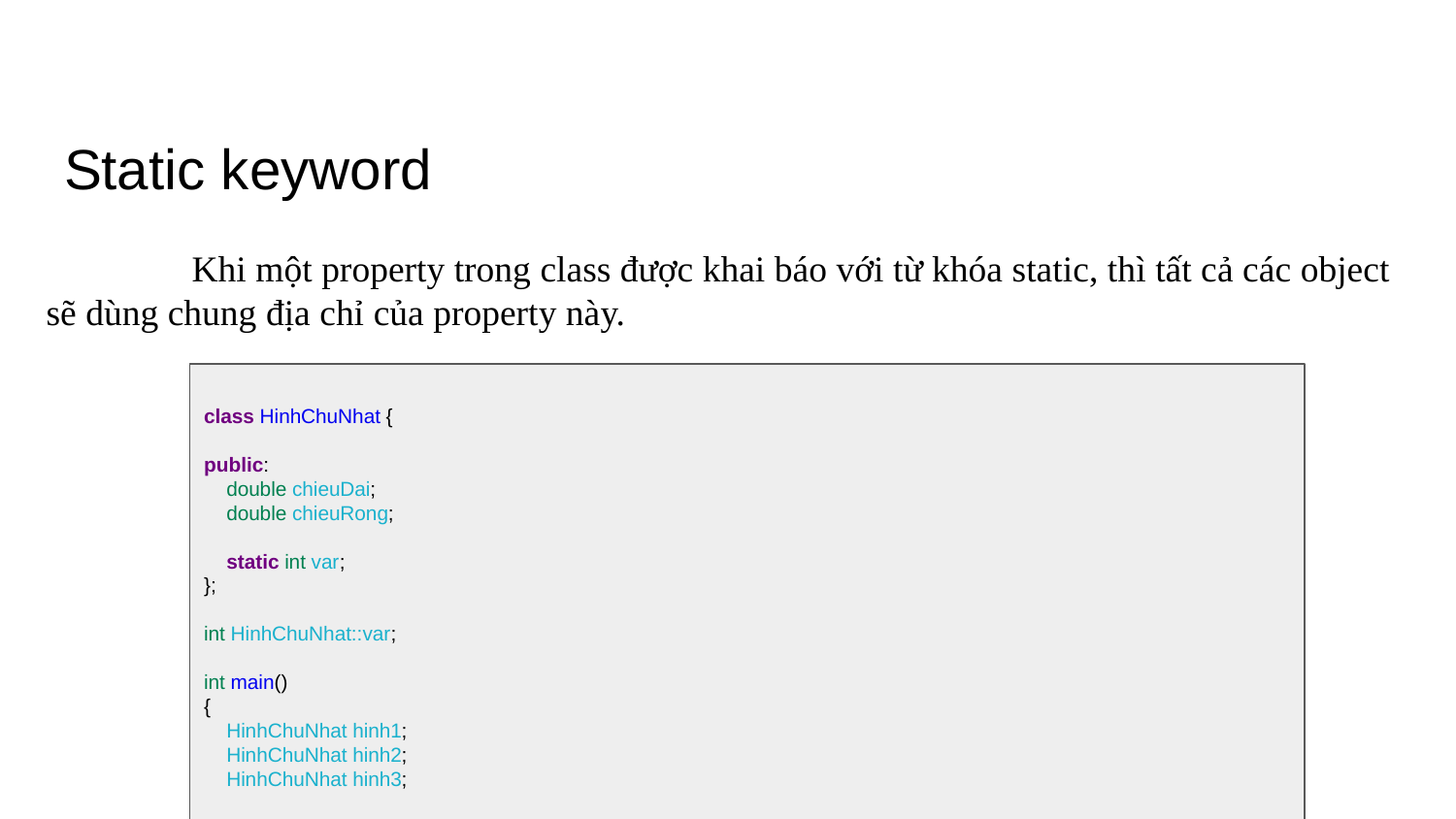

# Static keyword
	Khi một property trong class được khai báo với từ khóa static, thì tất cả các object sẽ dùng chung địa chỉ của property này.

class HinhChuNhat {

public:
    double chieuDai;
    double chieuRong;

    static int var;
};

int HinhChuNhat::var;

int main()
{
    HinhChuNhat hinh1;
    HinhChuNhat hinh2;
    HinhChuNhat hinh3;

    cout << "address of chieu dai: " << &hinh1.chieuDai << '\n';
    cout << "address of chieu dai: " << &hinh2.chieuDai << '\n';
    cout << "address of chieu dai: " << &hinh3.chieuDai << '\n';

    cout << "address of var: " << &hinh1.var << '\n';
    cout << "address of var: " << &hinh2.var << '\n';
    cout << "address of var: " << &hinh3.var << '\n';

    return 0;
}